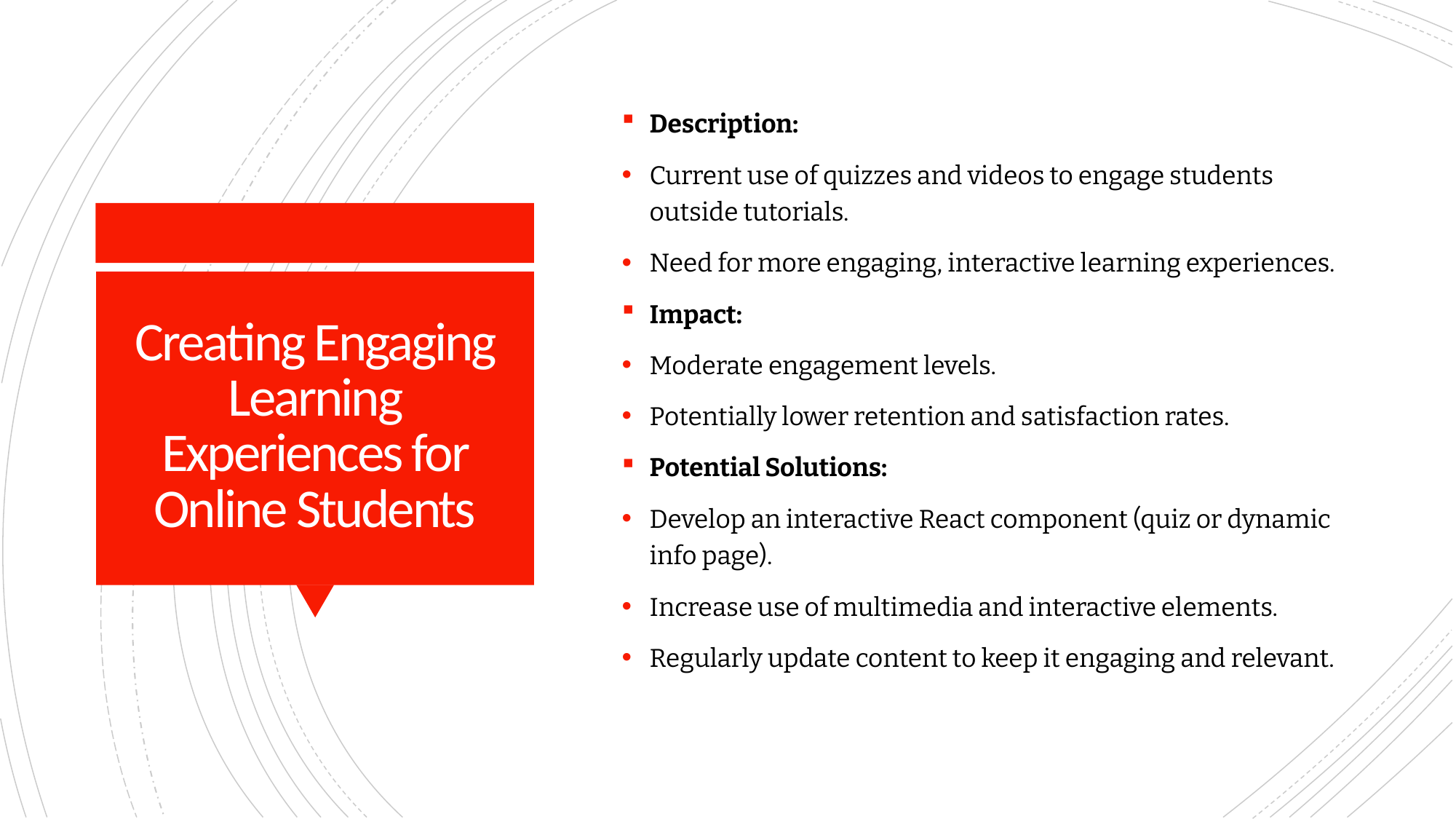

Description:
Current use of quizzes and videos to engage students outside tutorials.
Need for more engaging, interactive learning experiences.
Impact:
Moderate engagement levels.
Potentially lower retention and satisfaction rates.
Potential Solutions:
Develop an interactive React component (quiz or dynamic info page).
Increase use of multimedia and interactive elements.
Regularly update content to keep it engaging and relevant.

# Creating Engaging Learning Experiences for Online Students